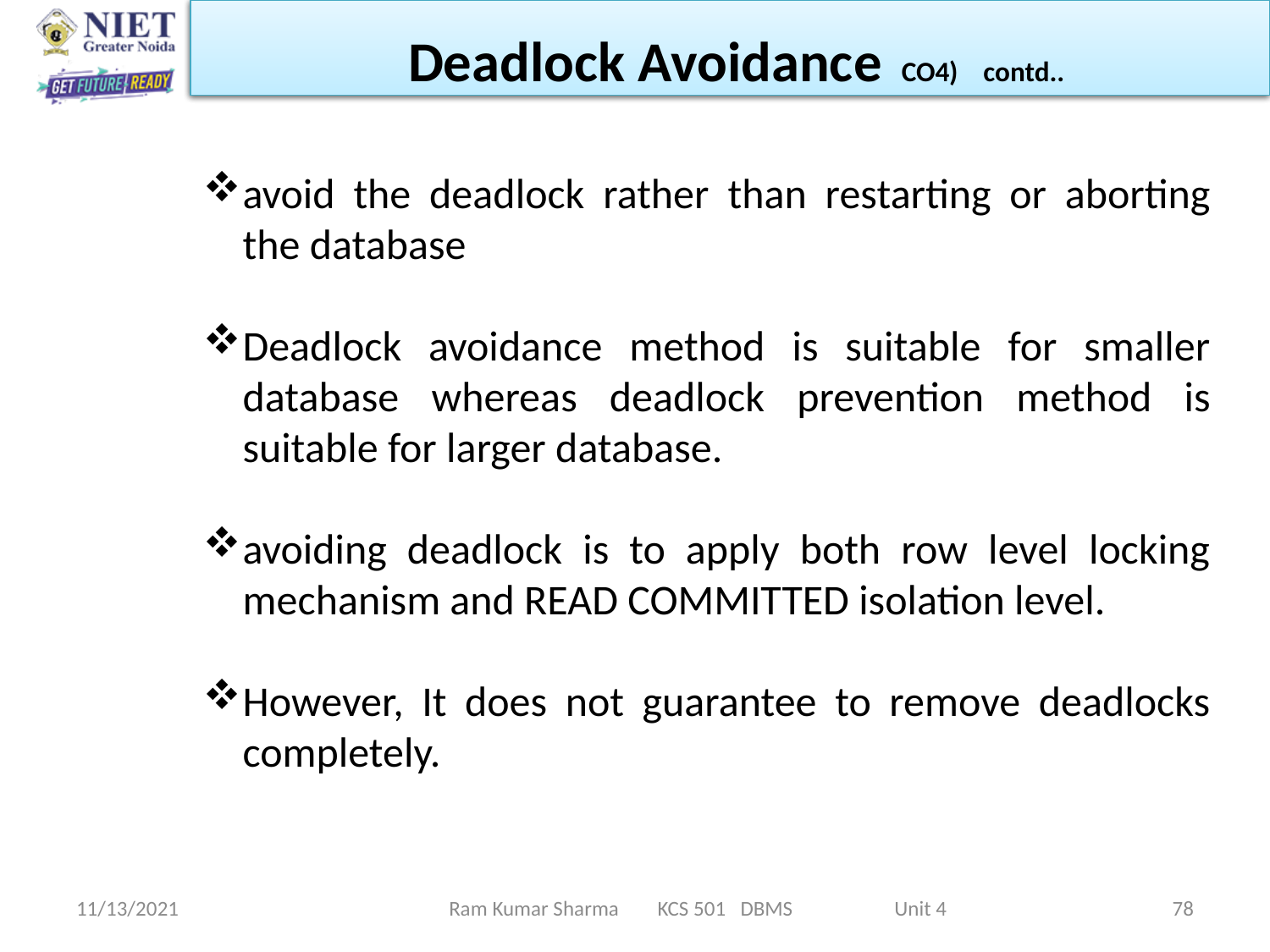

Deadlock Avoidance CO4)    contd..
avoid the deadlock rather than restarting or aborting the database

Deadlock avoidance method is suitable for smaller database whereas deadlock prevention method is suitable for larger database.

avoiding deadlock is to apply both row level locking mechanism and READ COMMITTED isolation level.

However, It does not guarantee to remove deadlocks completely.

11/13/2021
Ram Kumar Sharma        KCS 501   DBMS                     Unit 4
78